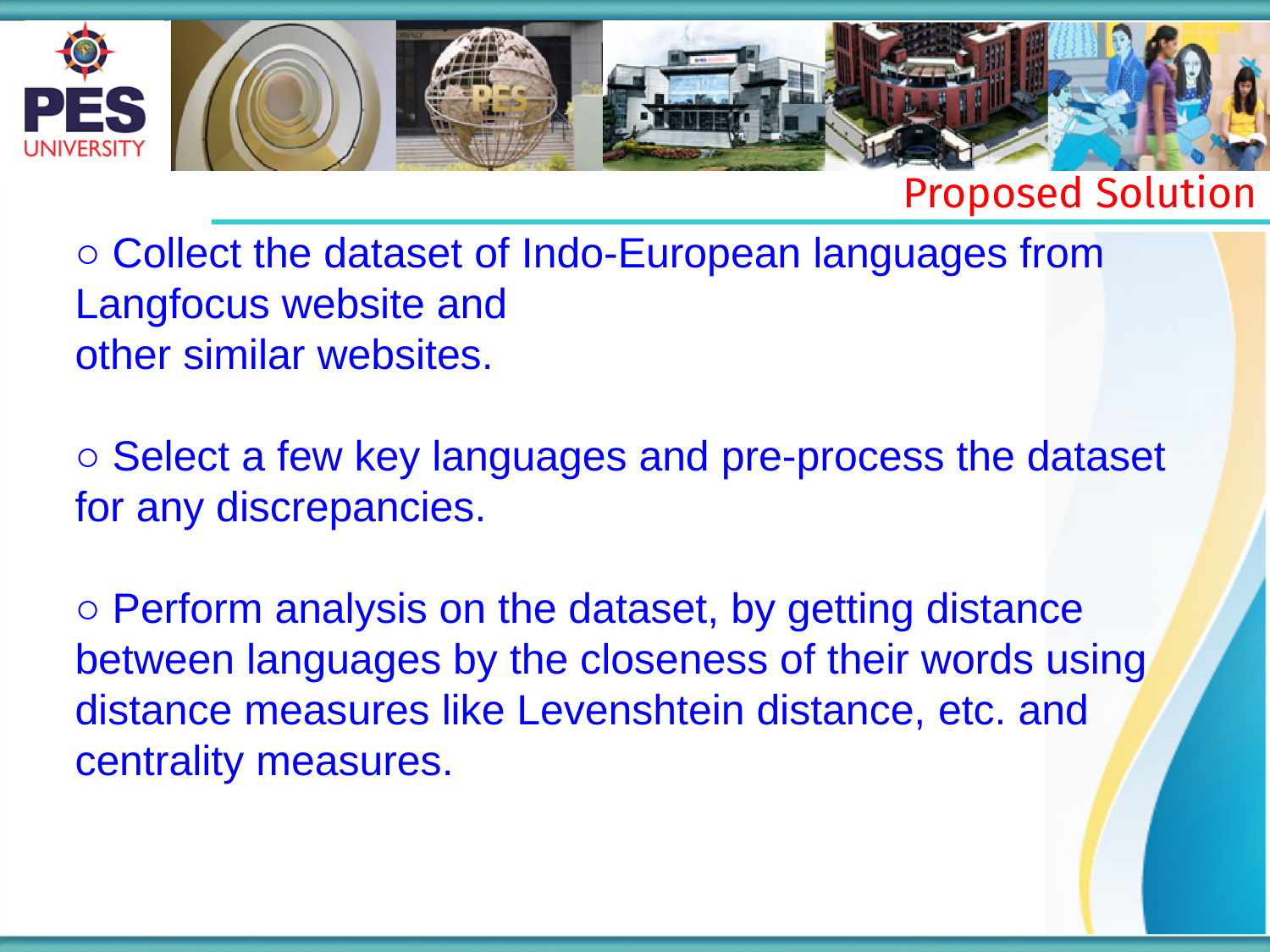

Proposed Solution
○ Collect the dataset of Indo-European languages from Langfocus website and
other similar websites.

○ Select a few key languages and pre-process the dataset for any discrepancies.

○ Perform analysis on the dataset, by getting distance between languages by the closeness of their words using distance measures like Levenshtein distance, etc. and centrality measures.